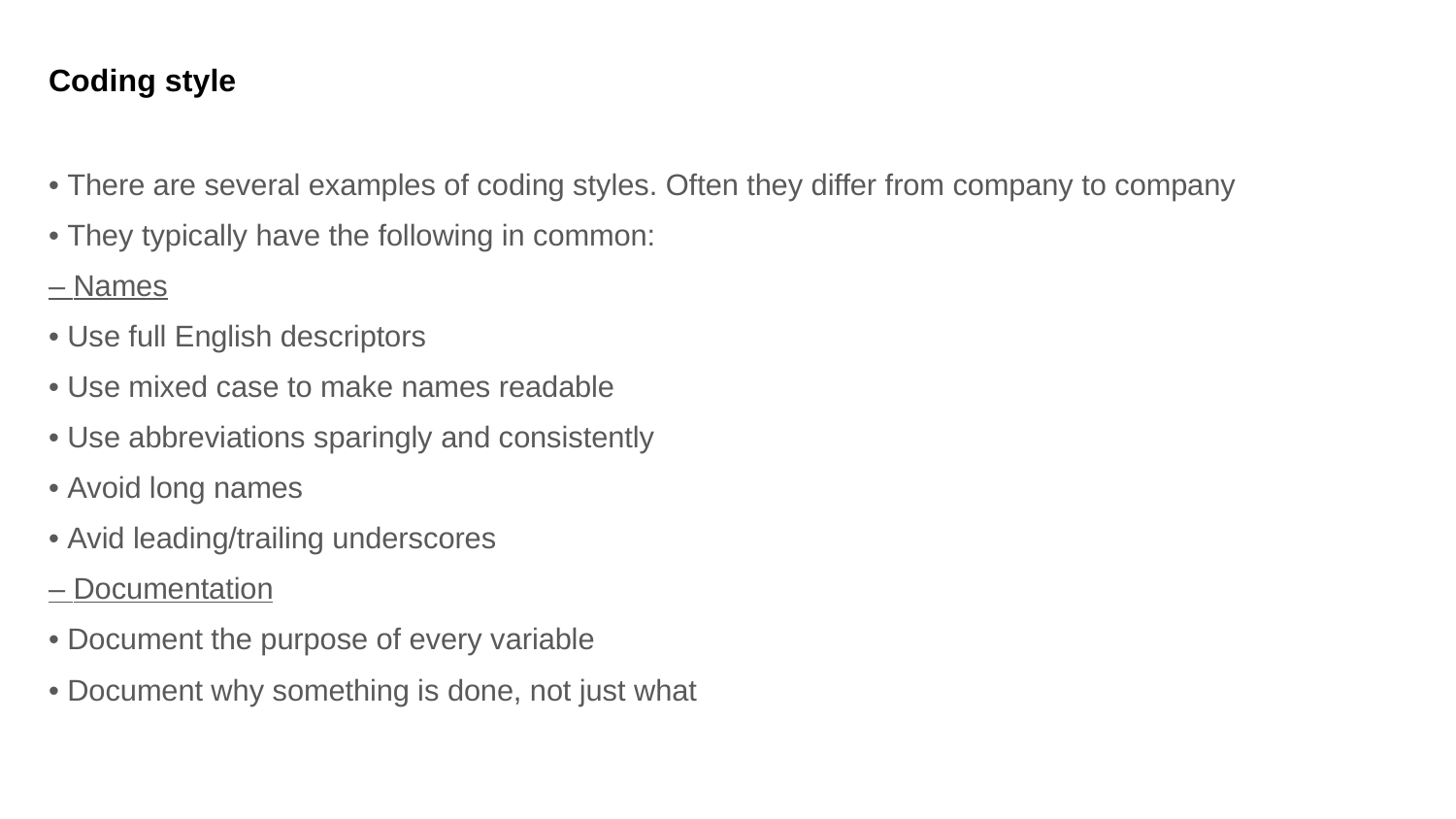

Coding style

• There are several examples of coding styles. Often they differ from company to company
• They typically have the following in common:
– Names
• Use full English descriptors
• Use mixed case to make names readable
• Use abbreviations sparingly and consistently
• Avoid long names
• Avid leading/trailing underscores
– Documentation
• Document the purpose of every variable
• Document why something is done, not just what